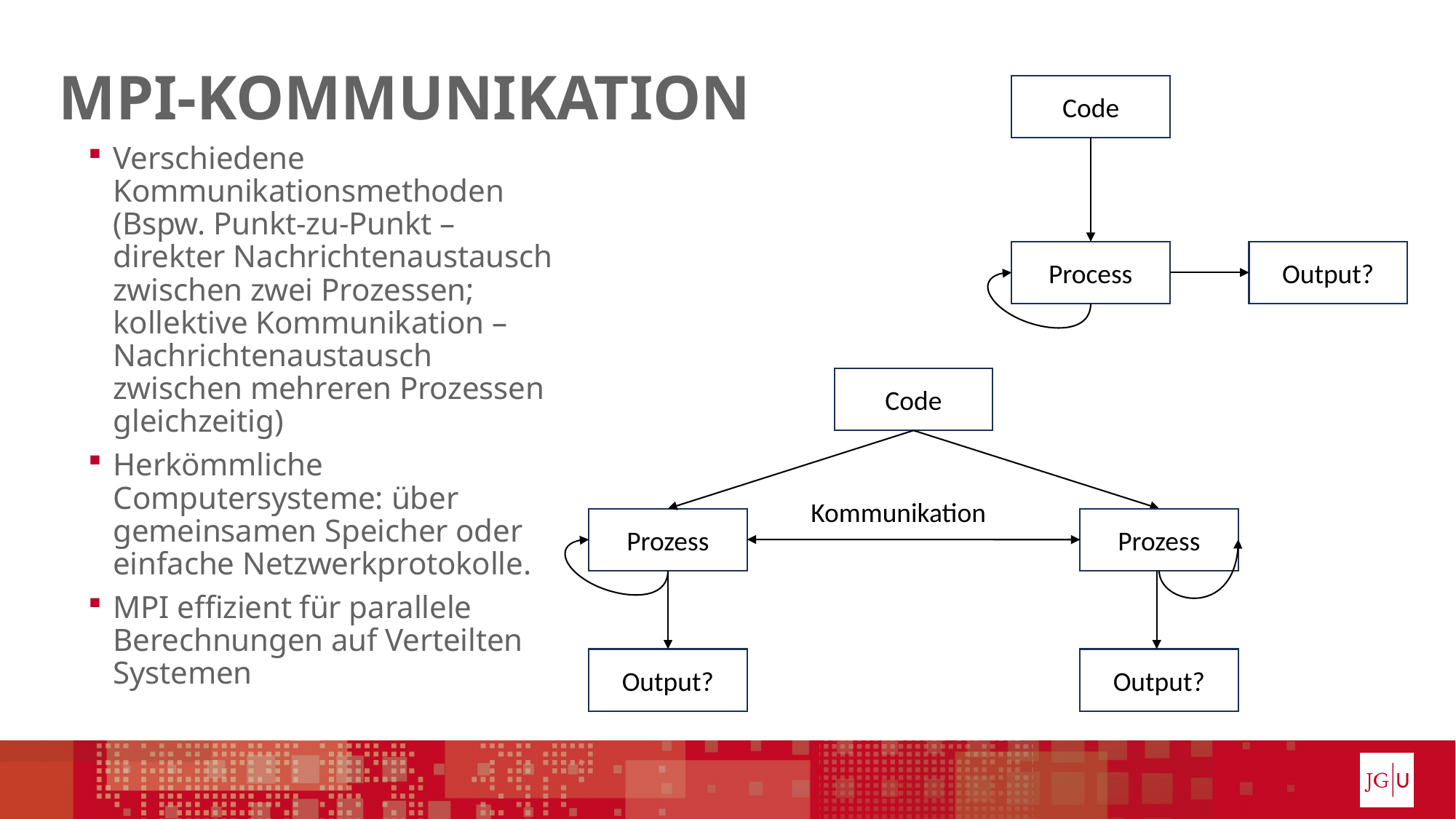

# MPI-Kommunikation
Code
Verschiedene Kommunikationsmethoden (Bspw. Punkt-zu-Punkt – direkter Nachrichtenaustausch zwischen zwei Prozessen; kollektive Kommunikation – Nachrichtenaustausch zwischen mehreren Prozessen gleichzeitig)
Herkömmliche Computersysteme: über gemeinsamen Speicher oder einfache Netzwerkprotokolle.
MPI effizient für parallele Berechnungen auf Verteilten Systemen
Process
Output?
Code
Kommunikation
Prozess
Prozess
Output?
Output?